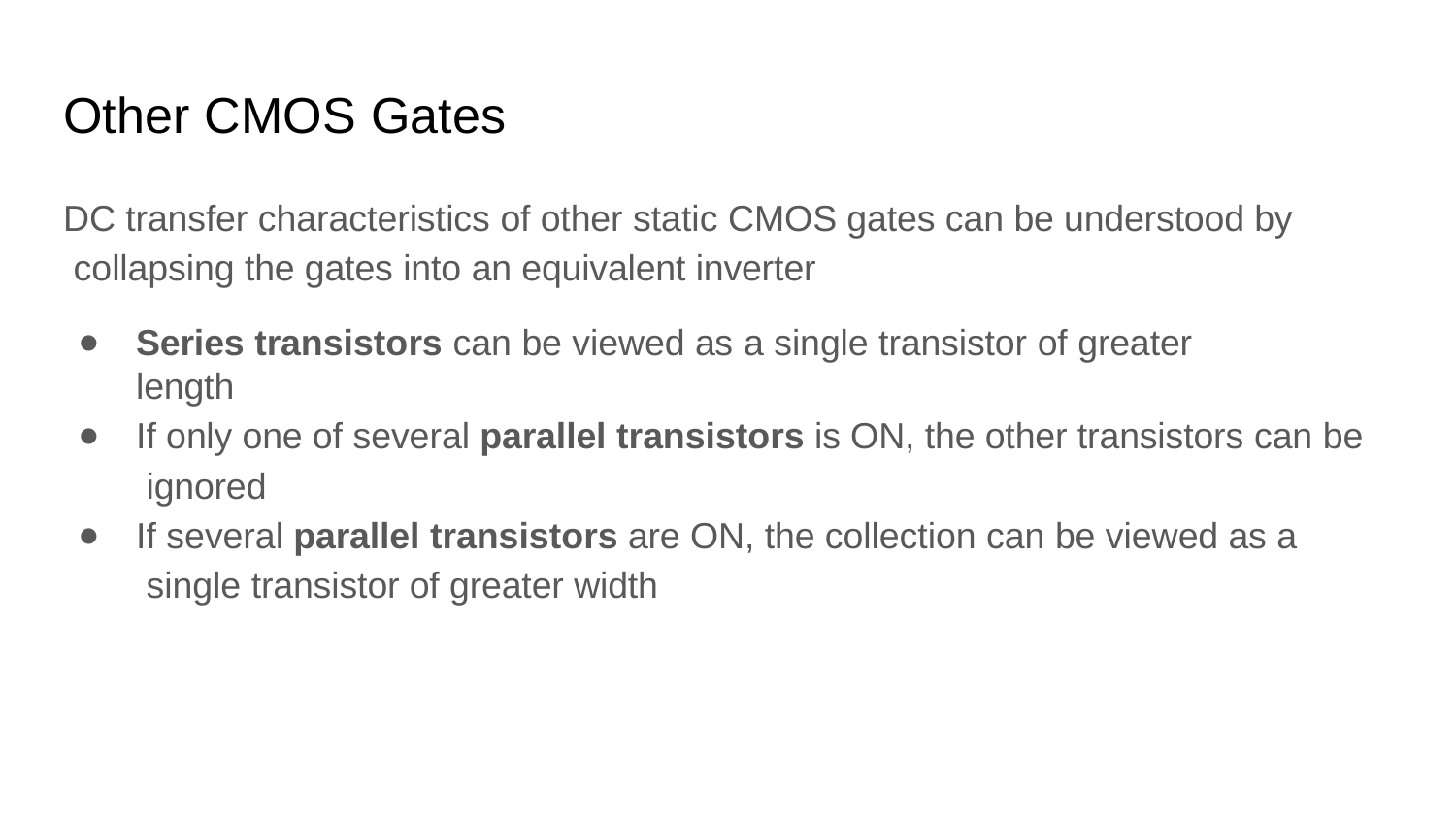

# Other CMOS Gates
DC transfer characteristics of other static CMOS gates can be understood by  collapsing the gates into an equivalent inverter
Series transistors can be viewed as a single transistor of greater length
If only one of several parallel transistors is ON, the other transistors can be  ignored
If several parallel transistors are ON, the collection can be viewed as a  single transistor of greater width